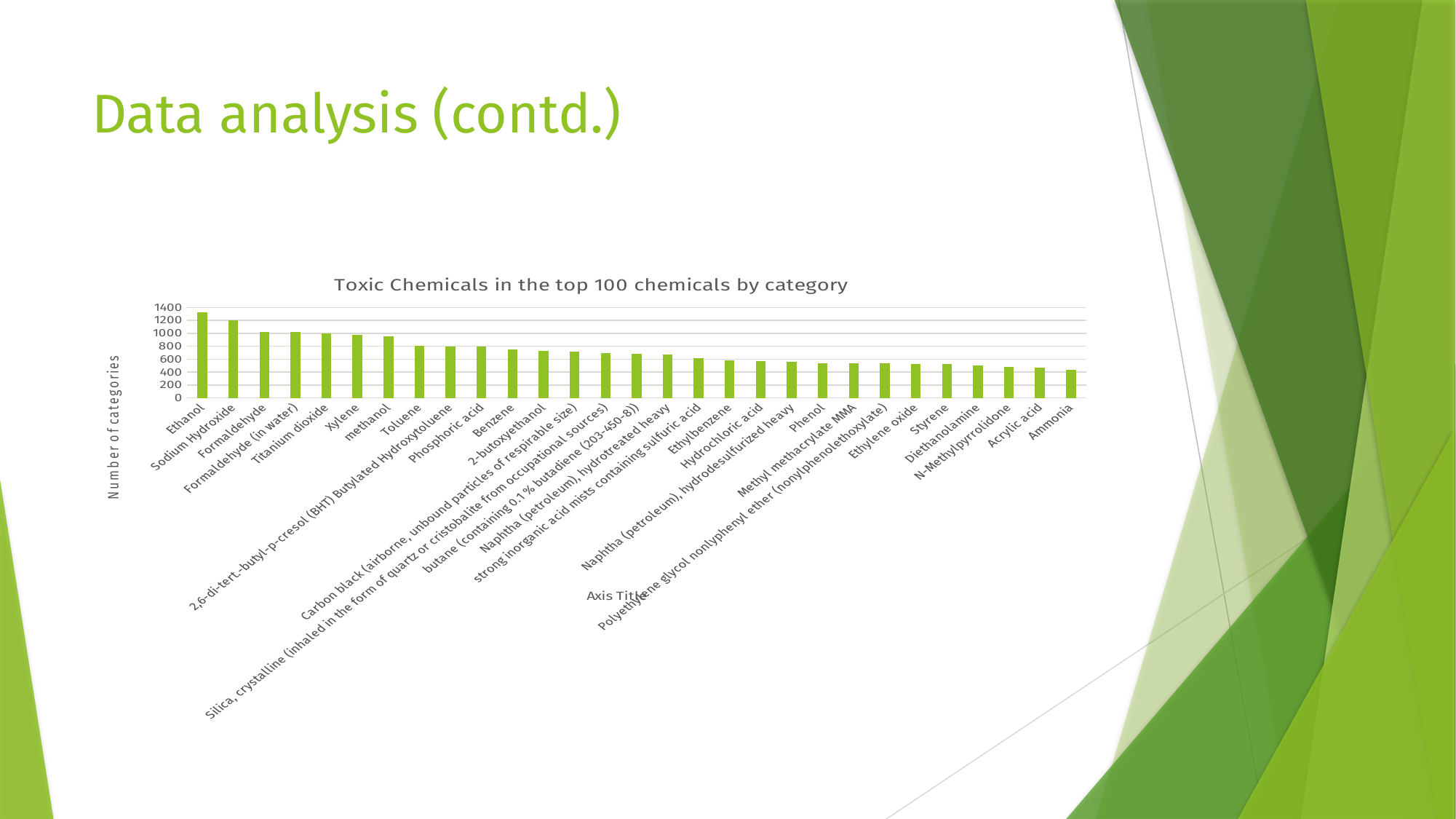

# Data analysis (contd.)

### Chart: Toxic Chemicals in the top 100 chemicals by category

| Category |  |
|---|---|
| Ethanol | 1325.0 |
| Sodium Hydroxide | 1201.0 |
| Formaldehyde | 1022.0 |
| Formaldehyde (in water) | 1022.0 |
| Titanium dioxide | 996.0 |
| Xylene | 977.0 |
| methanol | 955.0 |
| Toluene | 803.0 |
| 2,6-di-tert.-butyl-p-cresol (BHT) Butylated Hydroxytoluene | 790.0 |
| Phosphoric acid | 790.0 |
| Benzene | 747.0 |
| 2-butoxyethanol | 730.0 |
| Carbon black (airborne, unbound particles of respirable size) | 719.0 |
| Silica, crystalline (inhaled in the form of quartz or cristobalite from occupational sources) | 695.0 |
| butane (containing 0.1 % butadiene (203-450-8)) | 680.0 |
| Naphtha (petroleum), hydrotreated heavy | 673.0 |
| strong inorganic acid mists containing sulfuric acid | 619.0 |
| Ethylbenzene | 578.0 |
| Hydrochloric acid | 564.0 |
| Naphtha (petroleum), hydrodesulfurized heavy | 556.0 |
| Phenol | 541.0 |
| Methyl methacrylate MMA | 539.0 |
| Polyethylene glycol nonlyphenyl ether (nonylphenolethoxylate) | 530.0 |
| Ethylene oxide | 526.0 |
| Styrene | 525.0 |
| Diethanolamine | 498.0 |
| N-Methylpyrrolidone | 484.0 |
| Acrylic acid | 468.0 |
| Ammonia | 439.0 |